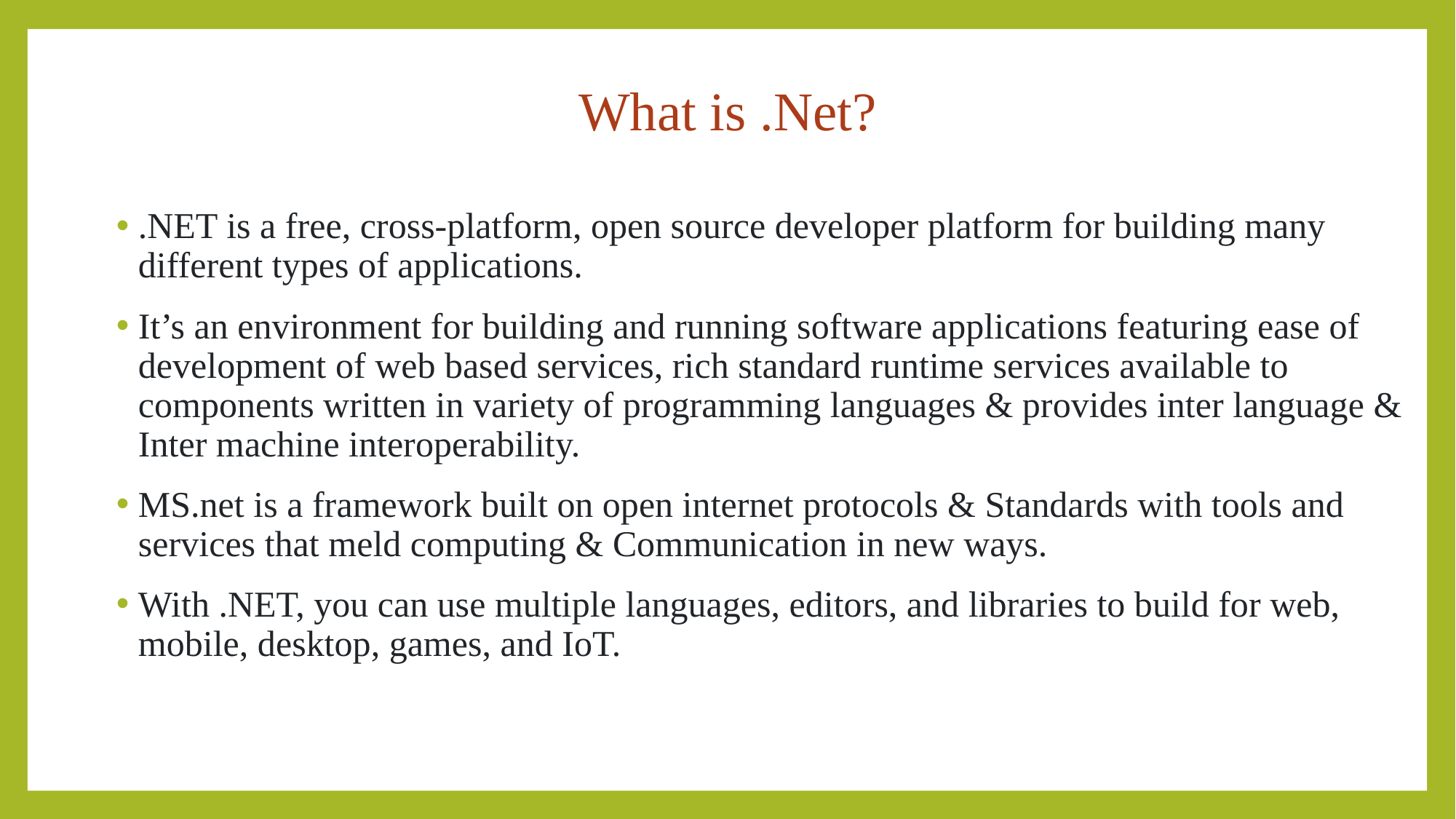

# What is .Net?
.NET is a free, cross-platform, open source developer platform for building many different types of applications.
It’s an environment for building and running software applications featuring ease of development of web based services, rich standard runtime services available to components written in variety of programming languages & provides inter language & Inter machine interoperability.
MS.net is a framework built on open internet protocols & Standards with tools and services that meld computing & Communication in new ways.
With .NET, you can use multiple languages, editors, and libraries to build for web, mobile, desktop, games, and IoT.